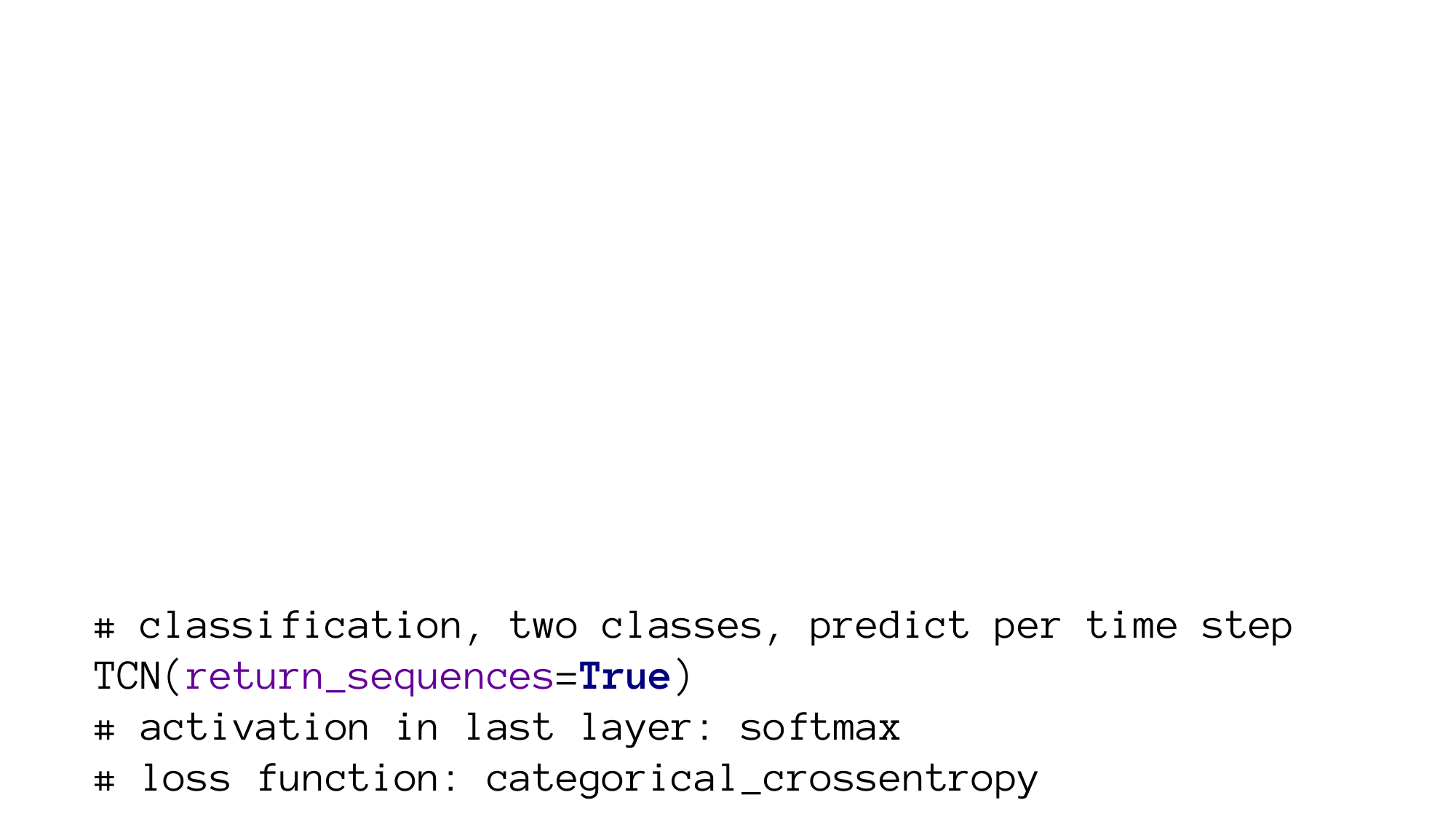

# classification, two classes, predict per time step
TCN(return_sequences=True)
# activation in last layer: softmax
# loss function: categorical_crossentropy